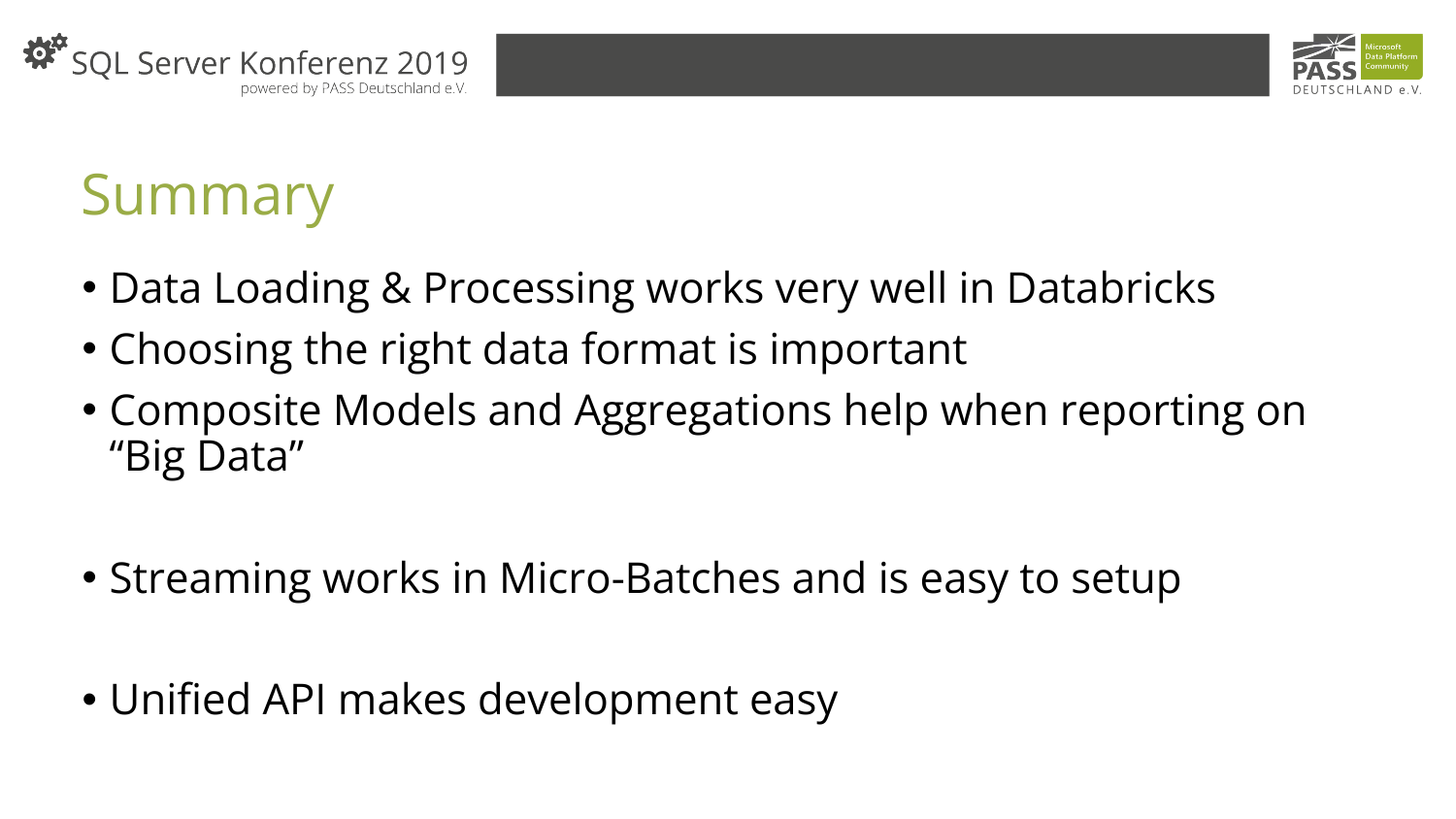

# Summary
Data Loading & Processing works very well in Databricks
Choosing the right data format is important
Composite Models and Aggregations help when reporting on “Big Data”

Streaming works in Micro-Batches and is easy to setup

Unified API makes development easy